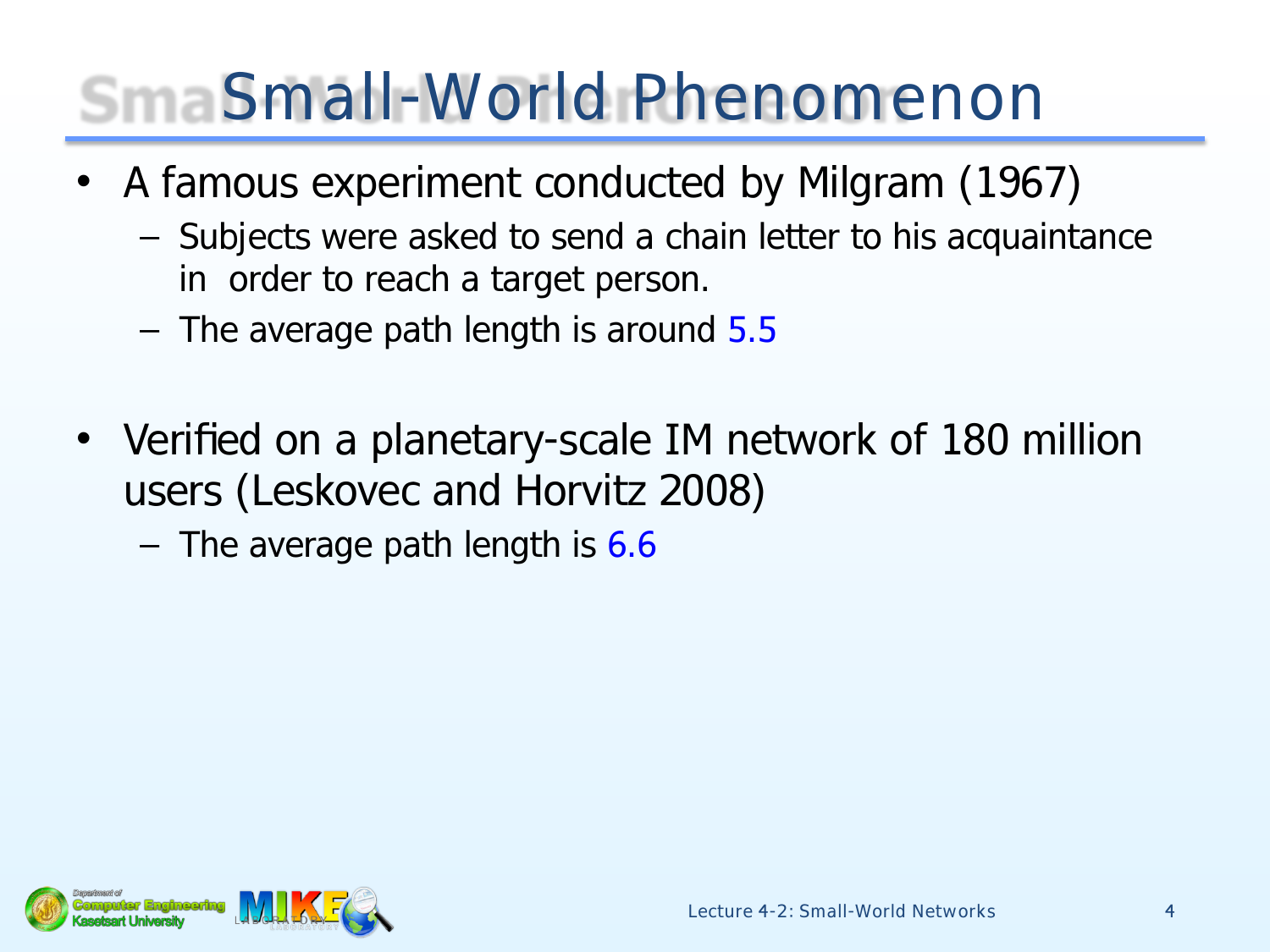

# Small-World Phenomenon
A famous experiment conducted by Milgram (1967)
Subjects were asked to send a chain letter to his acquaintance in  order to reach a target person.
The average path length is around 5.5

Verified on a planetary-scale IM network of 180 million  users (Leskovec and Horvitz 2008)
The average path length is 6.6
Lecture 4-2: Small-World Networks
4